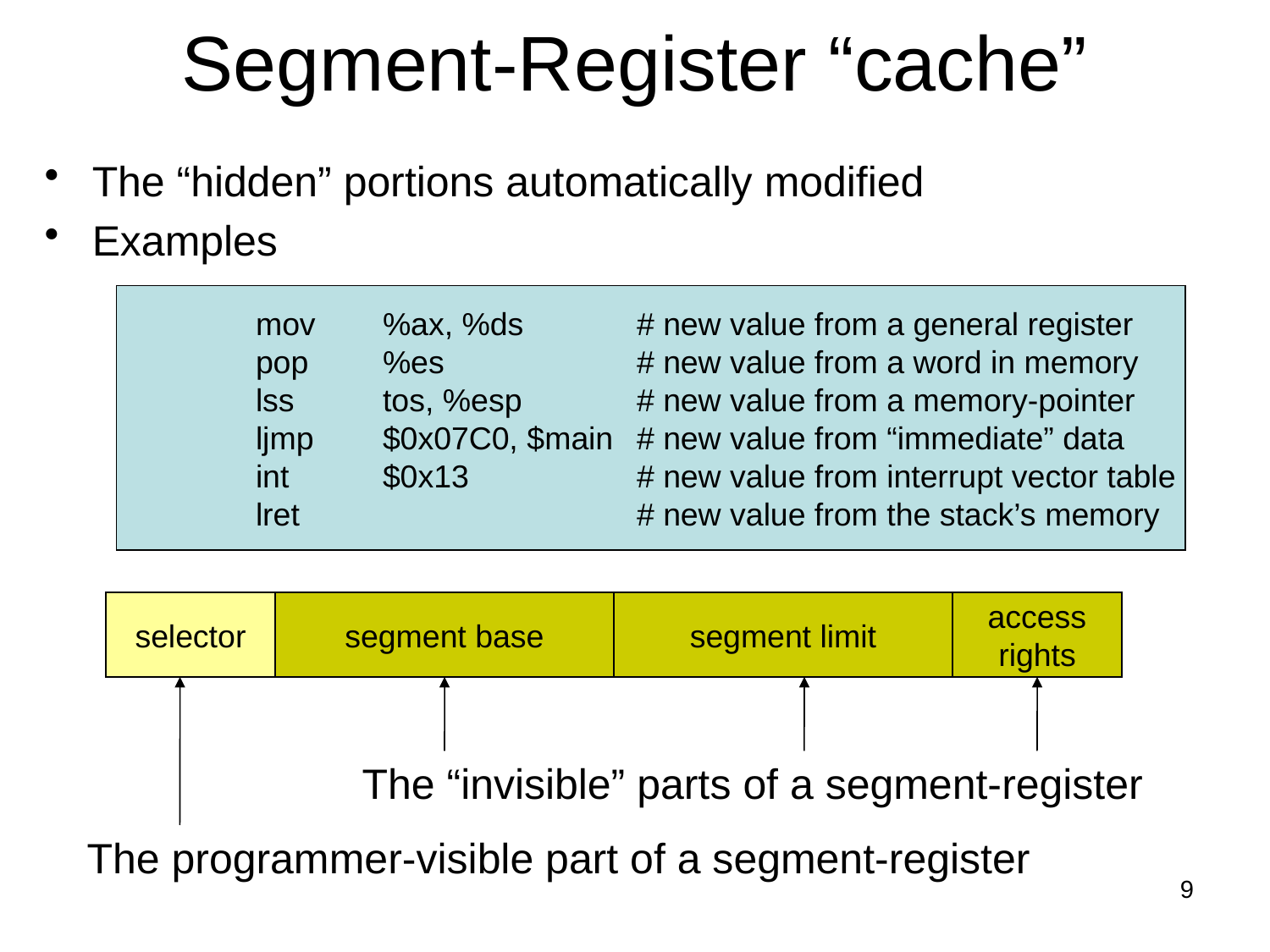

# Segment-Register “cache”
The “hidden” portions automatically modified
Examples
	mov   	%ax, %ds	# new value from a general register
	pop   	%es		# new value from a word in memory
	lss    	tos, %esp	# new value from a memory-pointer
	ljmp	$0x07C0, $main	# new value from “immediate” data
	int	$0x13		# new value from interrupt vector table
	lret			# new value from the stack’s memory
selector

segment base

segment limit
access
rights

The “invisible” parts of a segment-register
The programmer-visible part of a segment-register
9